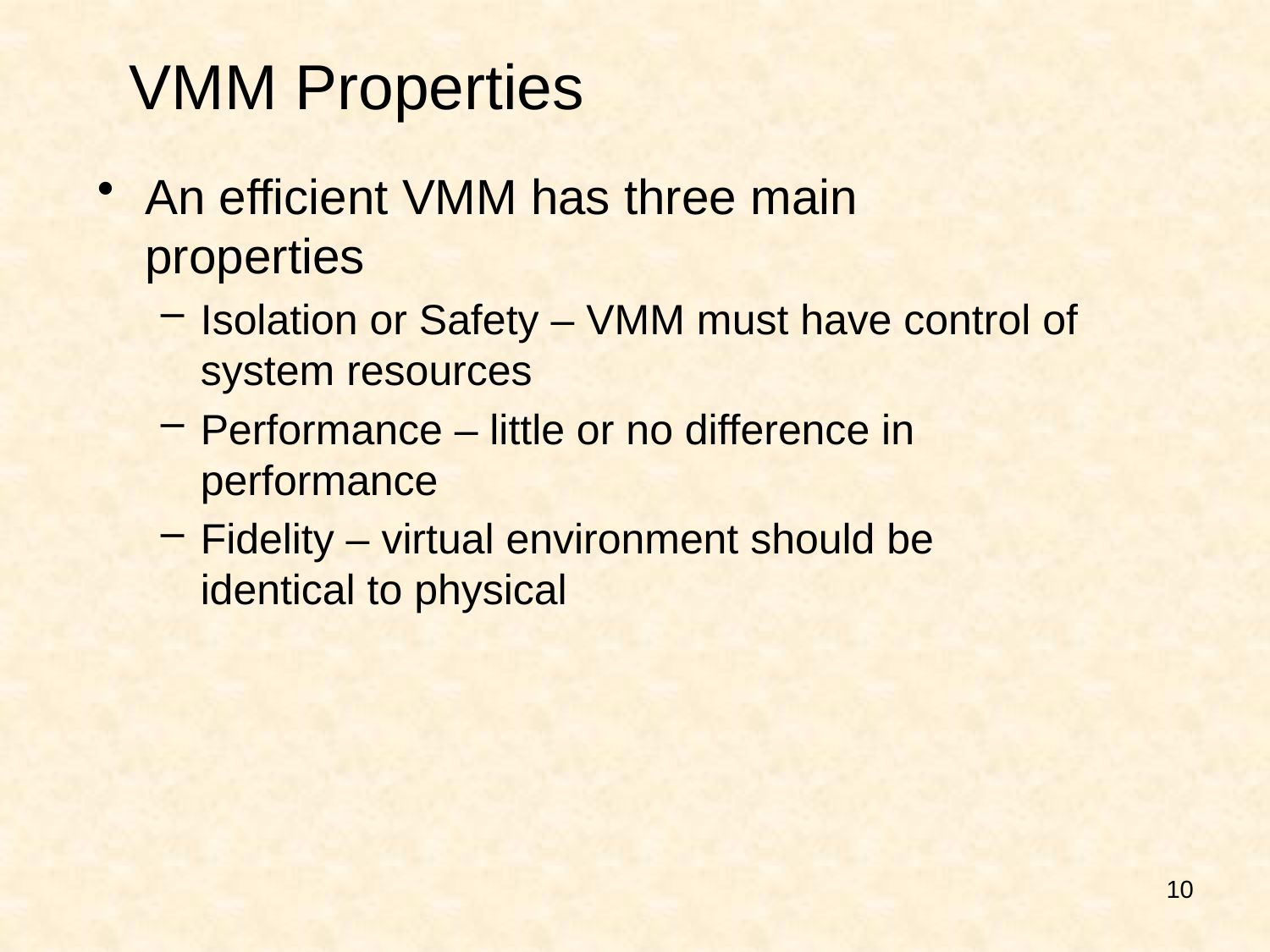

# VMM Properties
An efficient VMM has three main properties
Isolation or Safety – VMM must have control of system resources
Performance – little or no difference in performance
Fidelity – virtual environment should be identical to physical

10